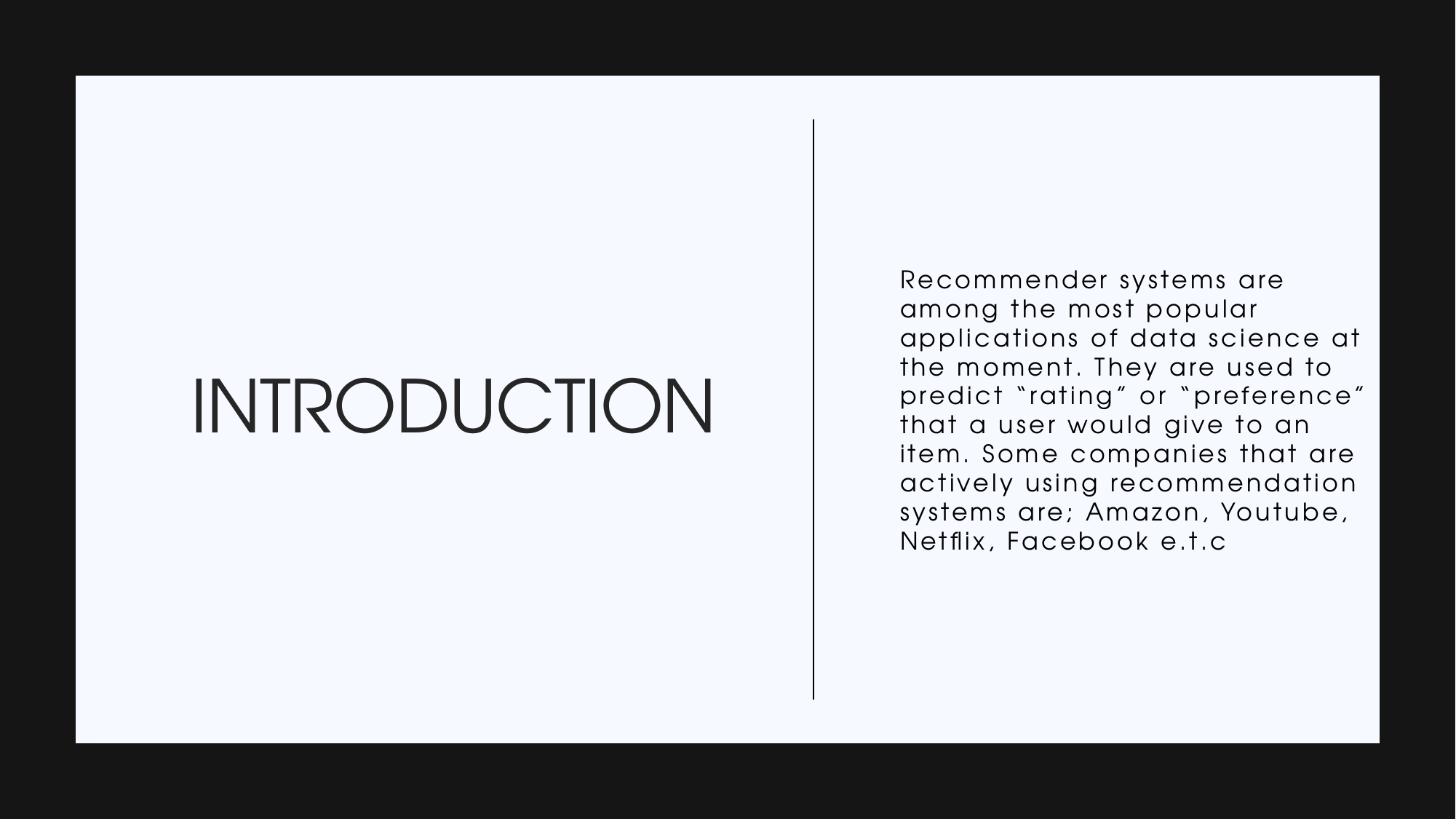

Recommender systems are among the most popular applications of data science at the moment. They are used to predict “rating” or “preference” that a user would give to an item. Some companies that are actively using recommendation systems are; Amazon, Youtube, Netflix, Facebook e.t.c
# Introduction